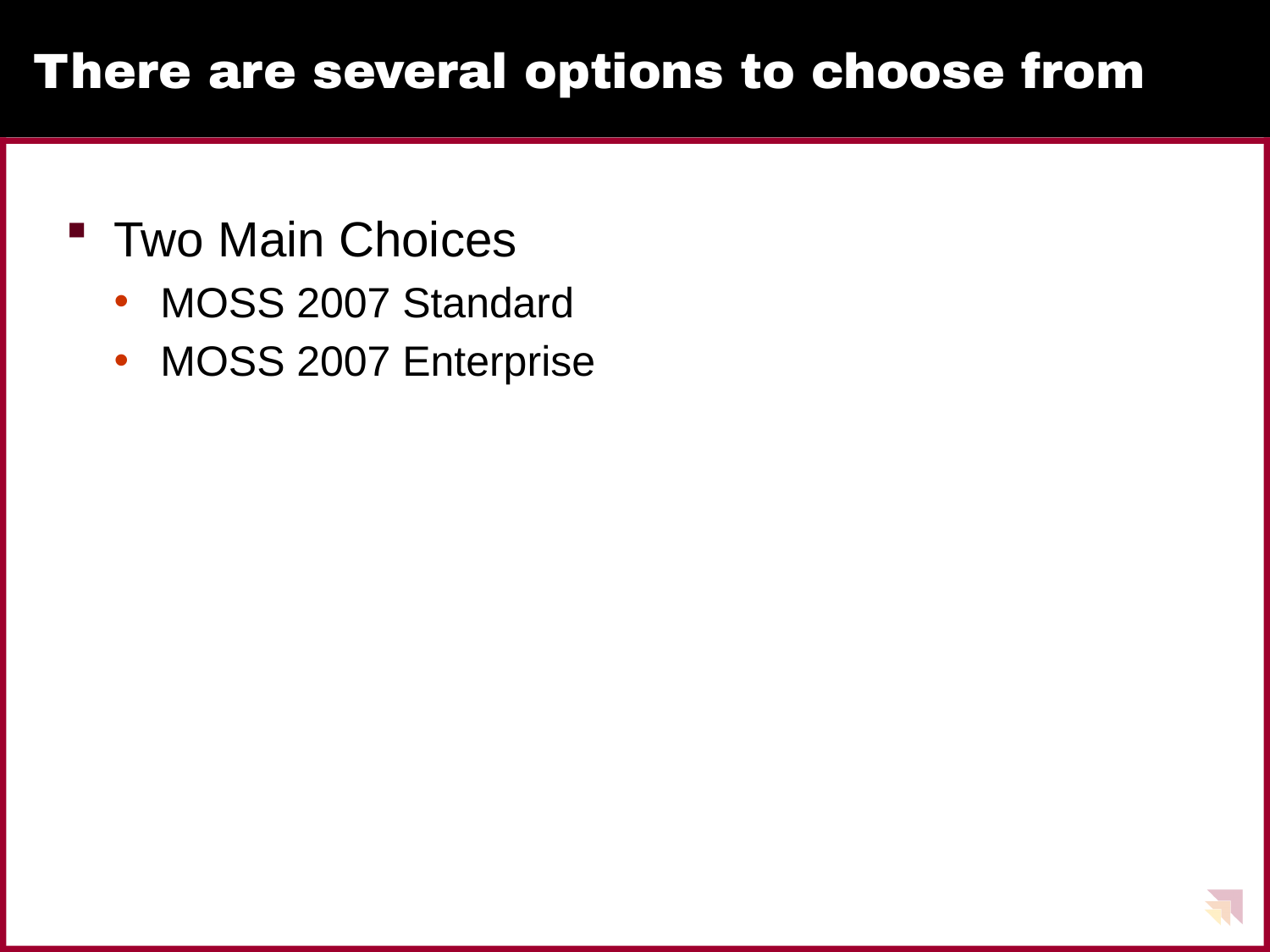

# There are several options to choose from
Two Main Choices
MOSS 2007 Standard
MOSS 2007 Enterprise